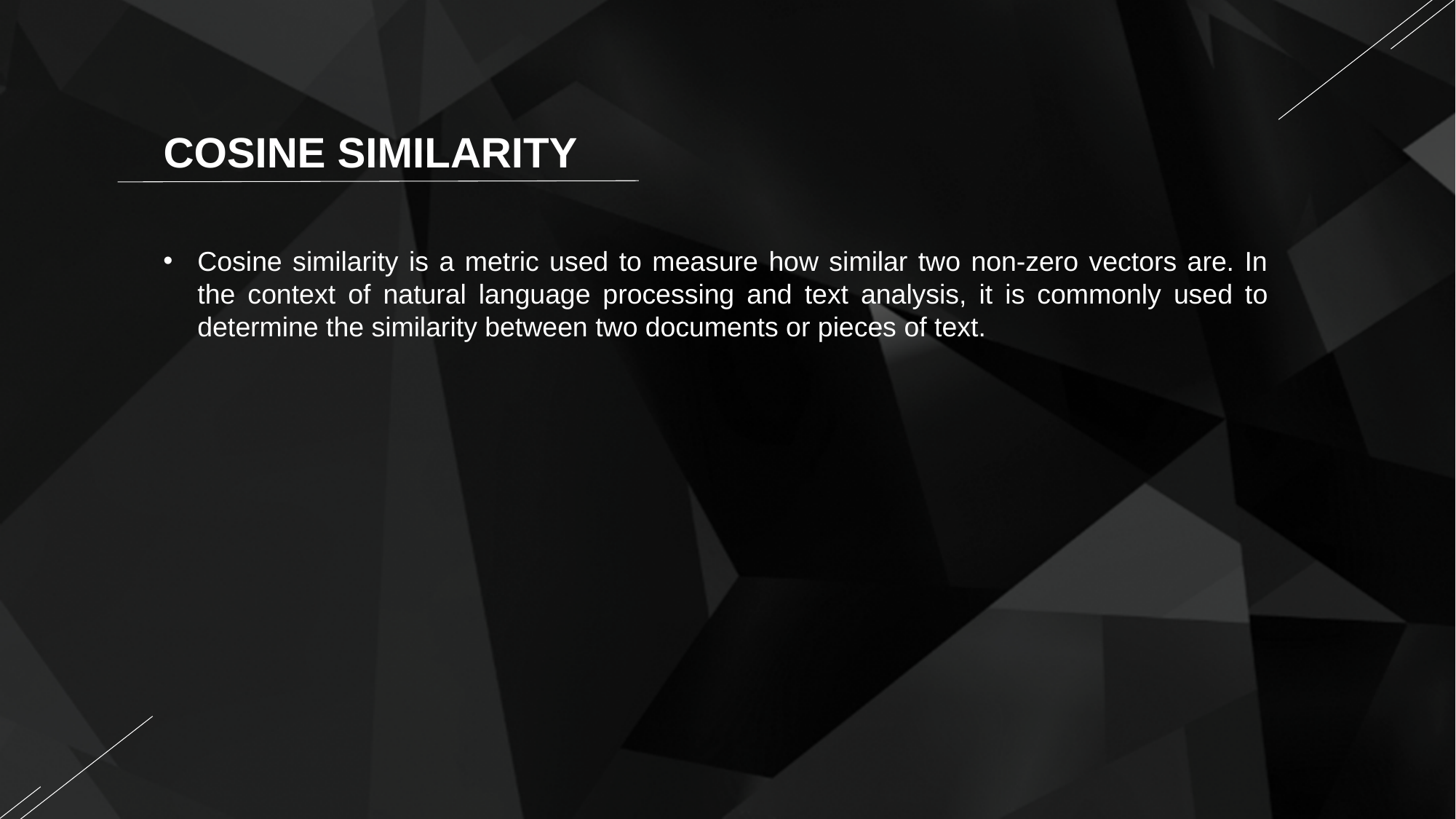

COSINE SIMILARITY
Cosine similarity is a metric used to measure how similar two non-zero vectors are. In the context of natural language processing and text analysis, it is commonly used to determine the similarity between two documents or pieces of text.